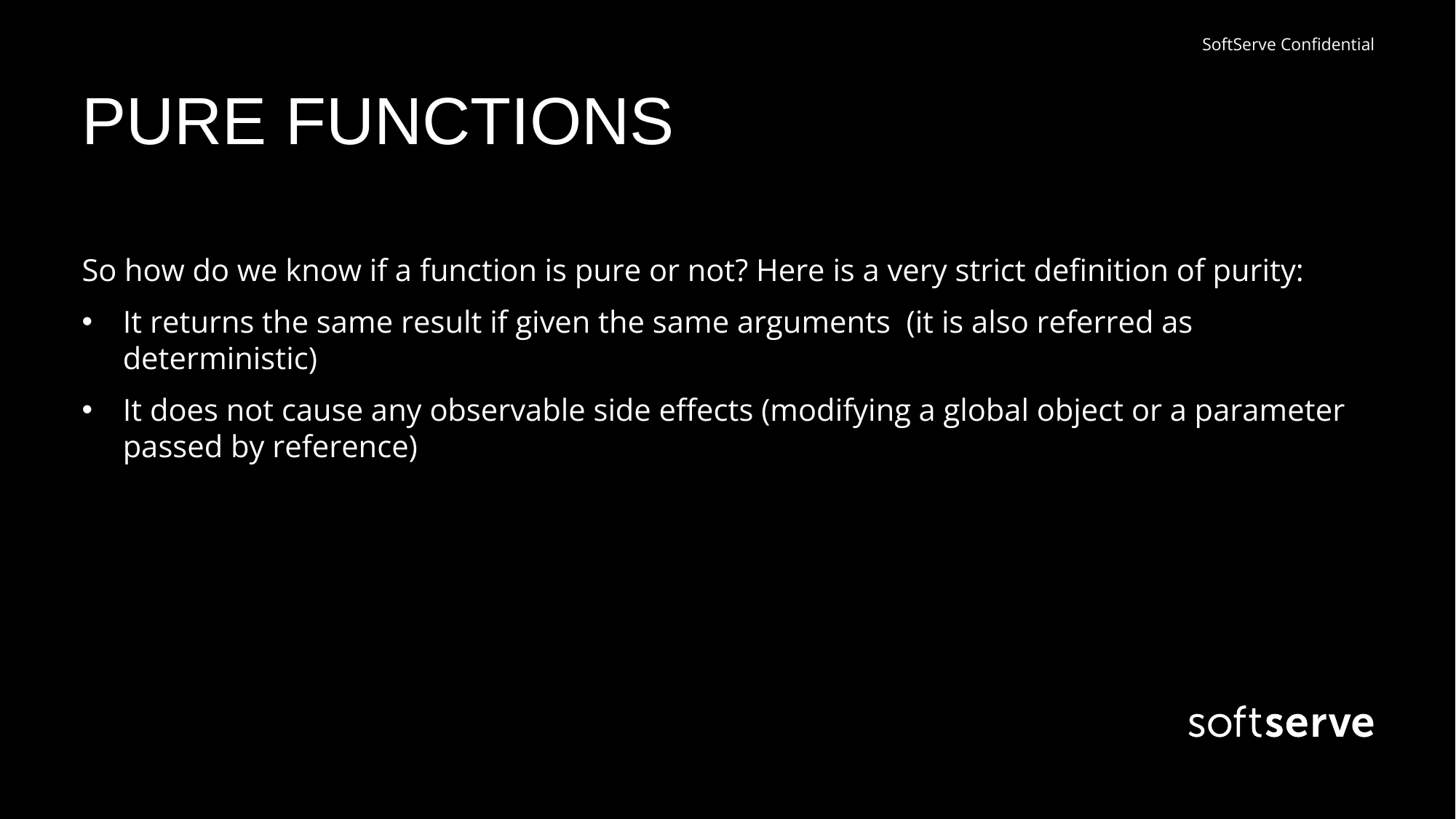

# PURE FUNCTIONS
So how do we know if a function is pure or not? Here is a very strict definition of purity:
It returns the same result if given the same arguments  (it is also referred as deterministic)
It does not cause any observable side effects (modifying a global object or a parameter passed by reference)